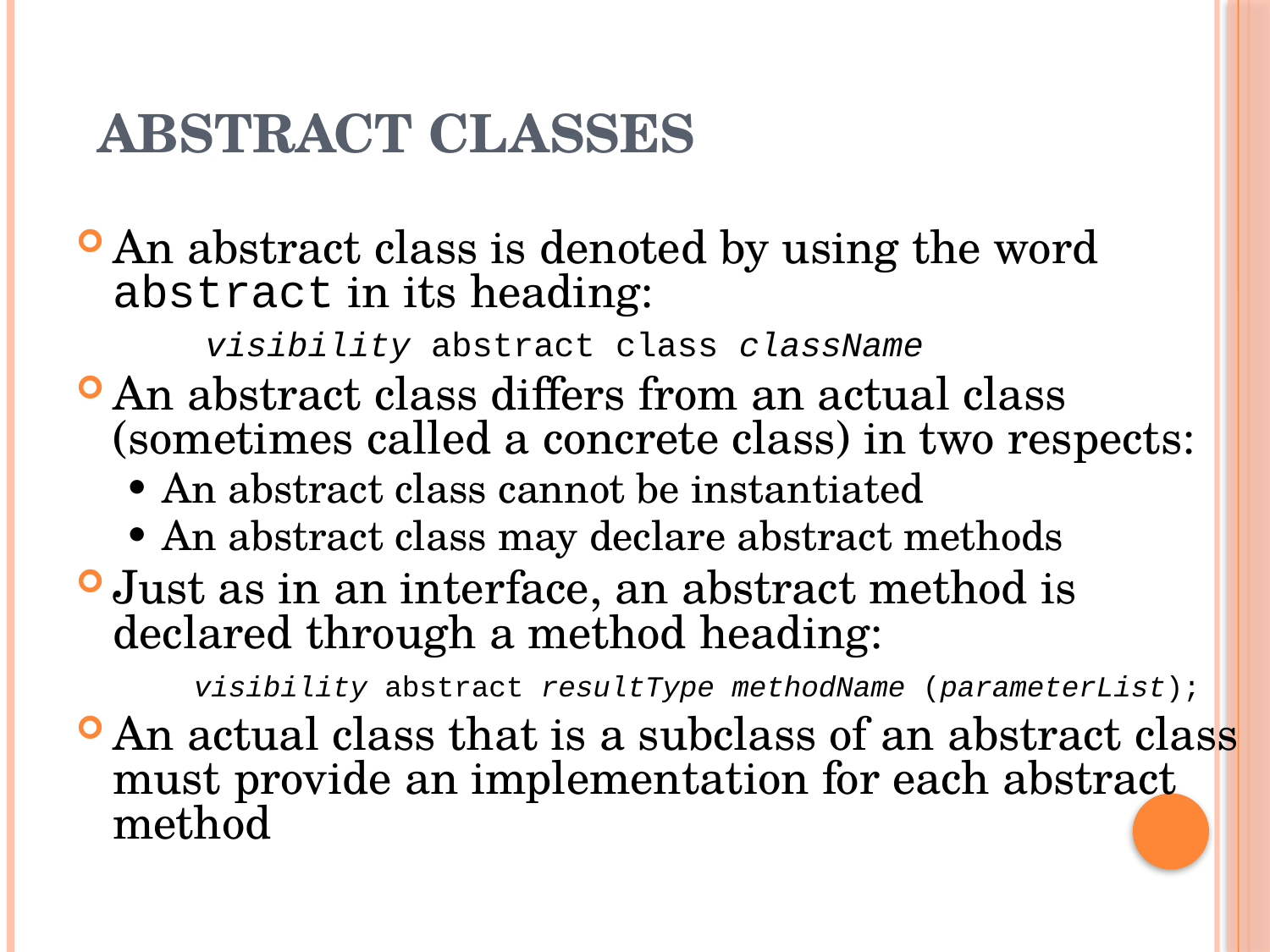

# Abstract Classes
An abstract class is denoted by using the word abstract in its heading:
       visibility abstract class className
An abstract class differs from an actual class (sometimes called a concrete class) in two respects:
•	An abstract class cannot be instantiated
•	An abstract class may declare abstract methods
Just as in an interface, an abstract method is declared through a method heading:
      visibility abstract resultType methodName (parameterList);
An actual class that is a subclass of an abstract class must provide an implementation for each abstract method